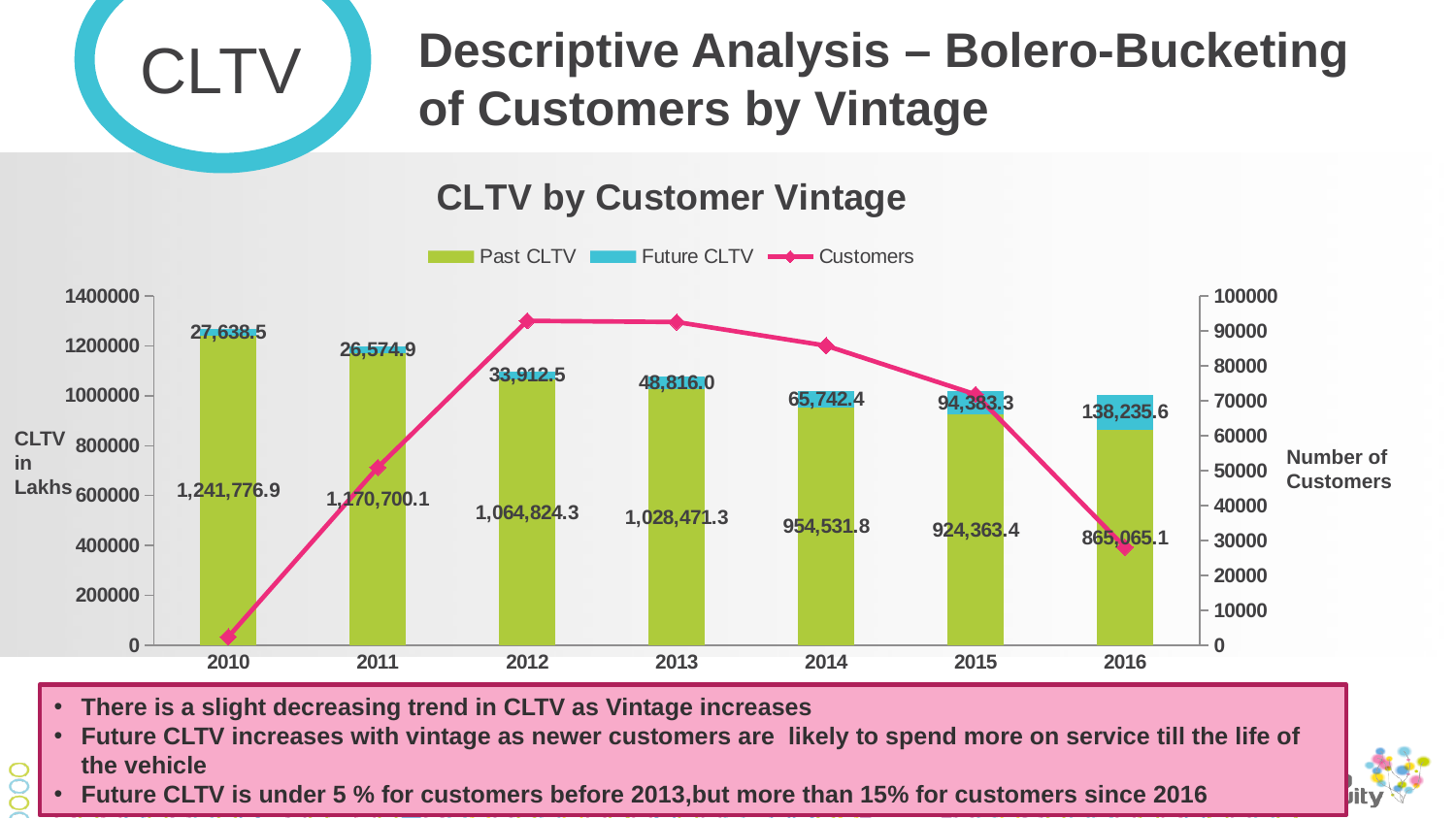

CLTV
Descriptive Analysis – Bolero-Bucketing of Customers by Vintage

### Chart: CLTV by Customer Vintage

| Category |  |  |  |
|---|---|---|---|
| 2010 | 1241776.9468090206 | 27638.518605848818 | 2441.0 |
| 2011 | 1170700.083395287 | 26574.855299448598 | 50910.0 |
| 2012 | 1064824.3149170687 | 33912.51531248702 | 92880.0 |
| 2013 | 1028471.3421255483 | 48815.99210150585 | 92550.0 |
| 2014 | 954531.8106855627 | 65742.38117630285 | 85775.0 |
| 2015 | 924363.4123320798 | 94383.29133112992 | 71834.0 |
| 2016 | 865065.0798873863 | 138235.64972366046 | 28087.0 |
CLTV in Lakhs
Number of Customers
There is a slight decreasing trend in CLTV as Vintage increases
Future CLTV increases with vintage as newer customers are  likely to spend more on service till the life of the vehicle
Future CLTV is under 5 % for customers before 2013,but more than 15% for customers since 2016